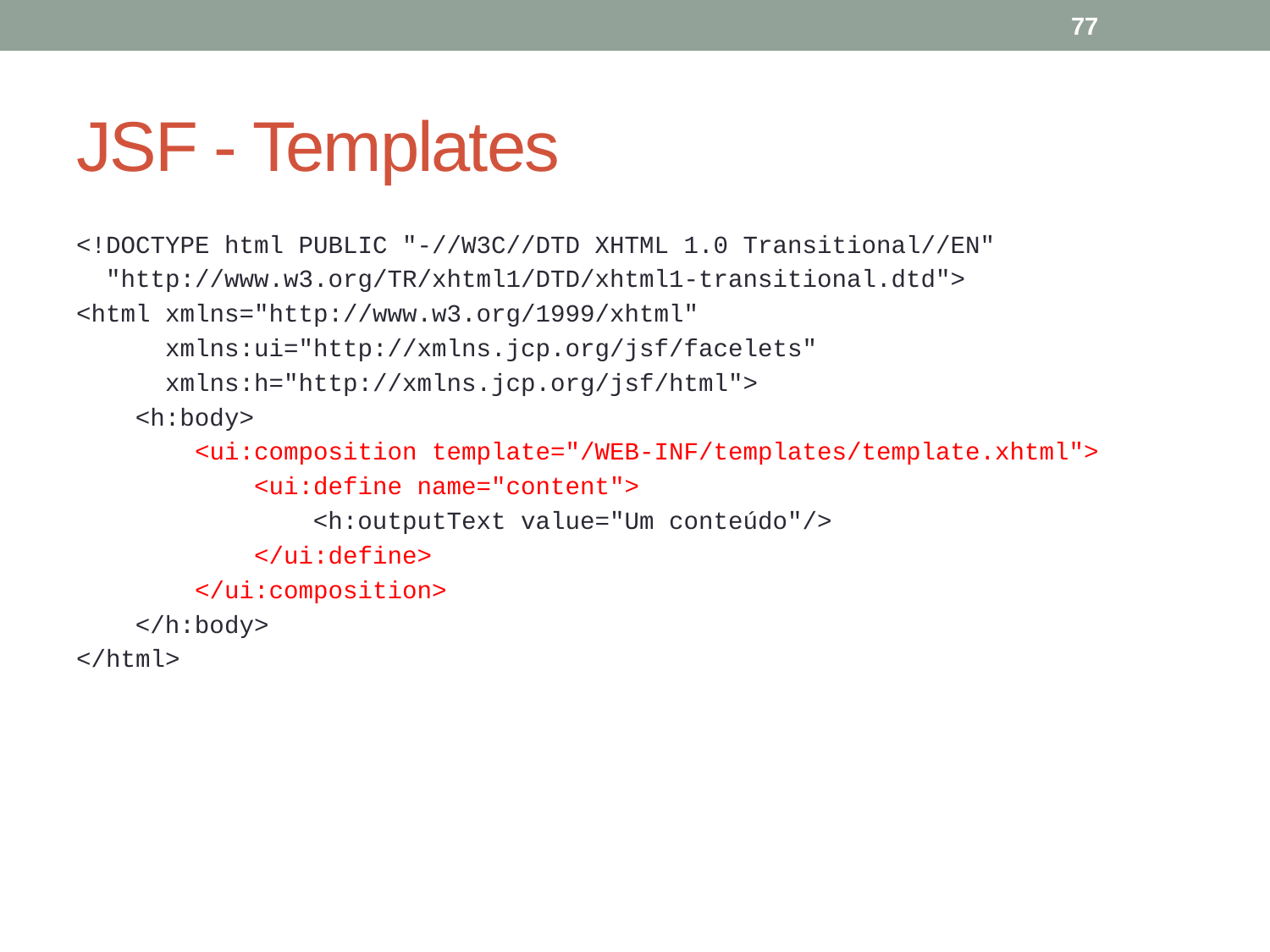

77
# JSF - Templates
<!DOCTYPE html PUBLIC "-//W3C//DTD XHTML 1.0 Transitional//EN"
  "http://www.w3.org/TR/xhtml1/DTD/xhtml1-transitional.dtd">
<html xmlns="http://www.w3.org/1999/xhtml"
      xmlns:ui="http://xmlns.jcp.org/jsf/facelets"
      xmlns:h="http://xmlns.jcp.org/jsf/html">
    <h:body>
        <ui:composition template="/WEB-INF/templates/template.xhtml">
            <ui:define name="content">
                <h:outputText value="Um conteúdo"/>
            </ui:define>
        </ui:composition>
    </h:body>
</html>